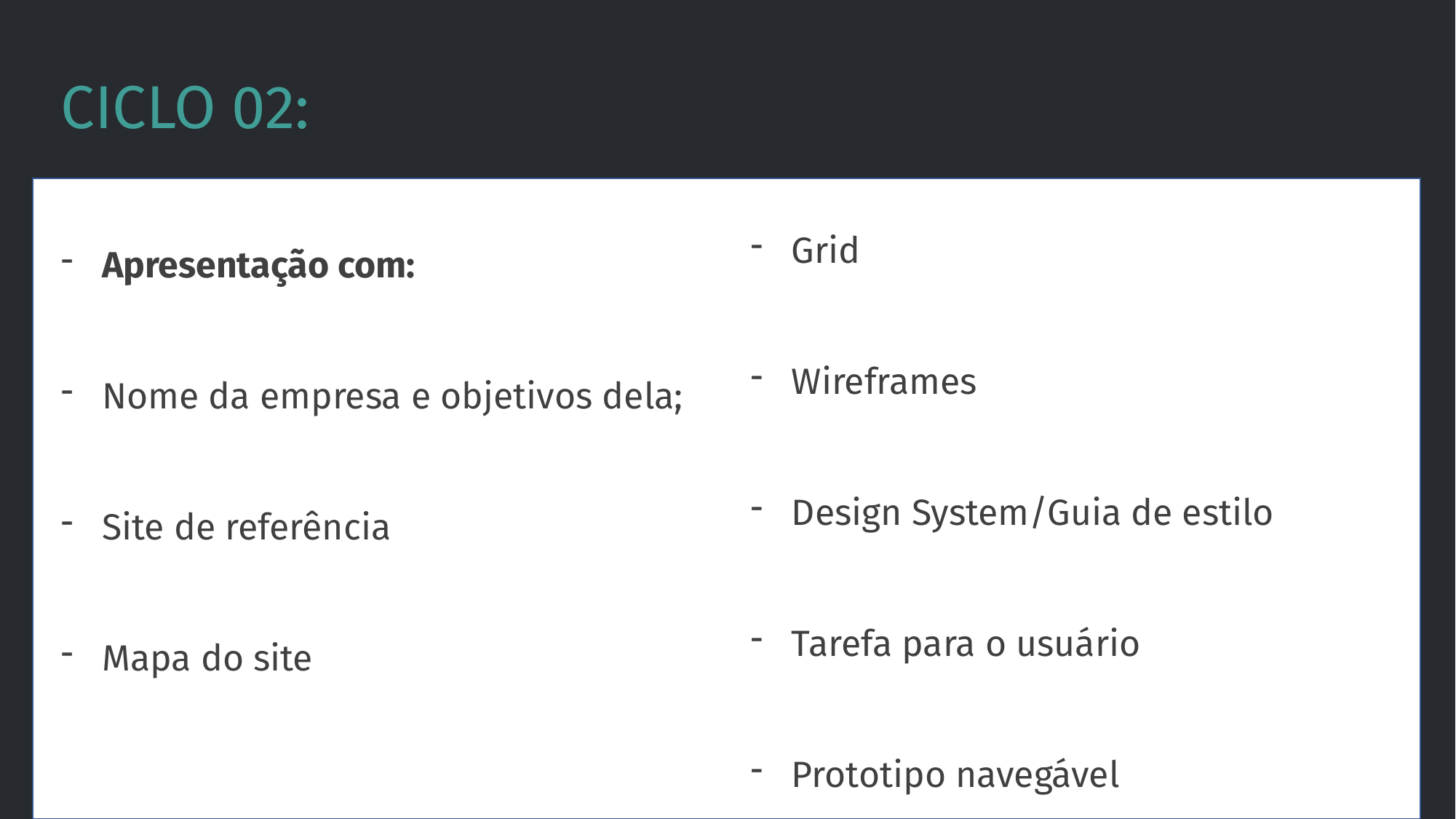

CICLO 02:

Grid

Wireframes

Design System/Guia de estilo

Tarefa para o usuário

Prototipo navegável
Apresentação com:

Nome da empresa e objetivos dela;

Site de referência

Mapa do site